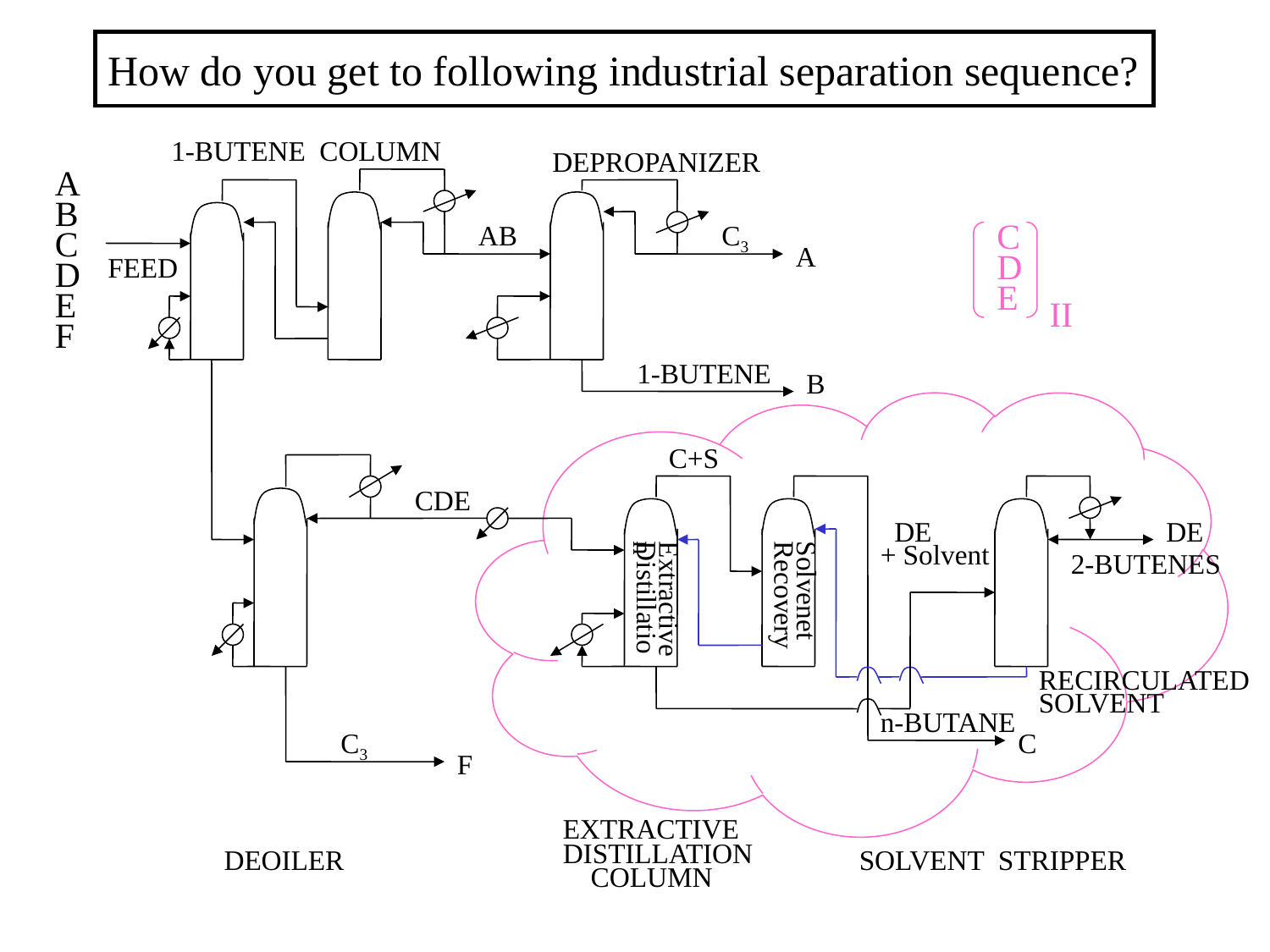

How do you get to following industrial separation sequence?
1-BUTENE  COLUMN
DEPROPANIZER

A
B
C
D
E
F

AB

C3

A
C
D
E
FEED

II

1-BUTENE

B

C+S

CDE

  DE
+ Solvent
DE

Extractive
Distillation

Solvenet
Recovery

2-BUTENES

   RECIRCULATED
   SOLVENT

n-BUTANE

C3
C
F

EXTRACTIVE
DISTILLATION
    COLUMN
DEOILER
SOLVENT  STRIPPER